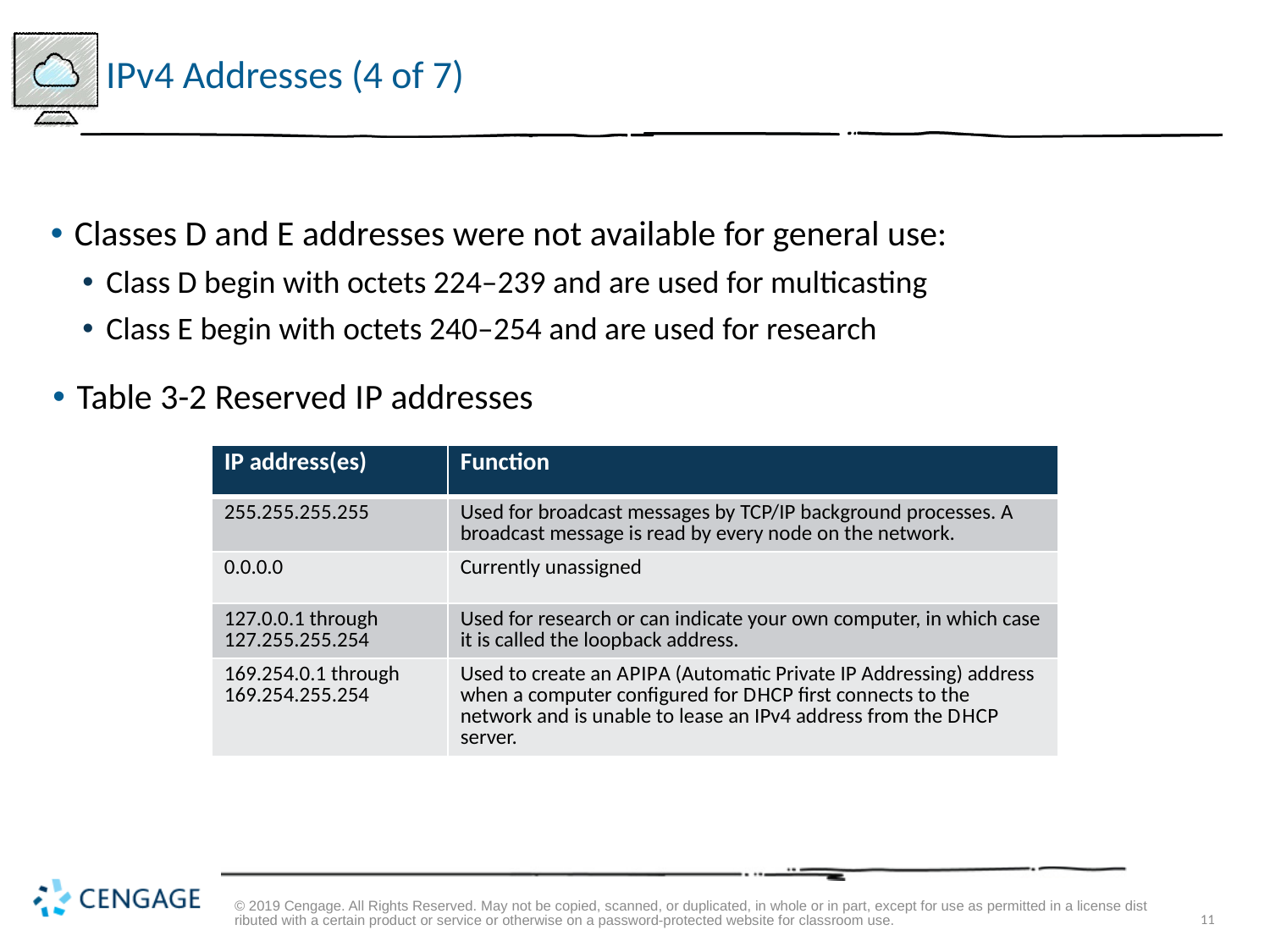

# I P v 4 Addresses (4 of 7)
Classes D and E addresses were not available for general use:
Class D begin with octets 224–239 and are used for multicasting
Class E begin with octets 240–254 and are used for research
Table 3-2 Reserved I P addresses
| IP address(es) | Function |
| --- | --- |
| 255.255.255.255 | Used for broadcast messages by TCP/IP background processes. A broadcast message is read by every node on the network. |
| 0.0.0.0 | Currently unassigned |
| 127.0.0.1 through 127.255.255.254 | Used for research or can indicate your own computer, in which case it is called the loopback address. |
| 169.254.0.1 through 169.254.255.254 | Used to create an A P I P A (Automatic Private IP Addressing) address when a computer configured for D H C P first connects to the network and is unable to lease an IPv4 address from the D H C P server. |
© 2019 Cengage. All Rights Reserved. May not be copied, scanned, or duplicated, in whole or in part, except for use as permitted in a license distributed with a certain product or service or otherwise on a password-protected website for classroom use.